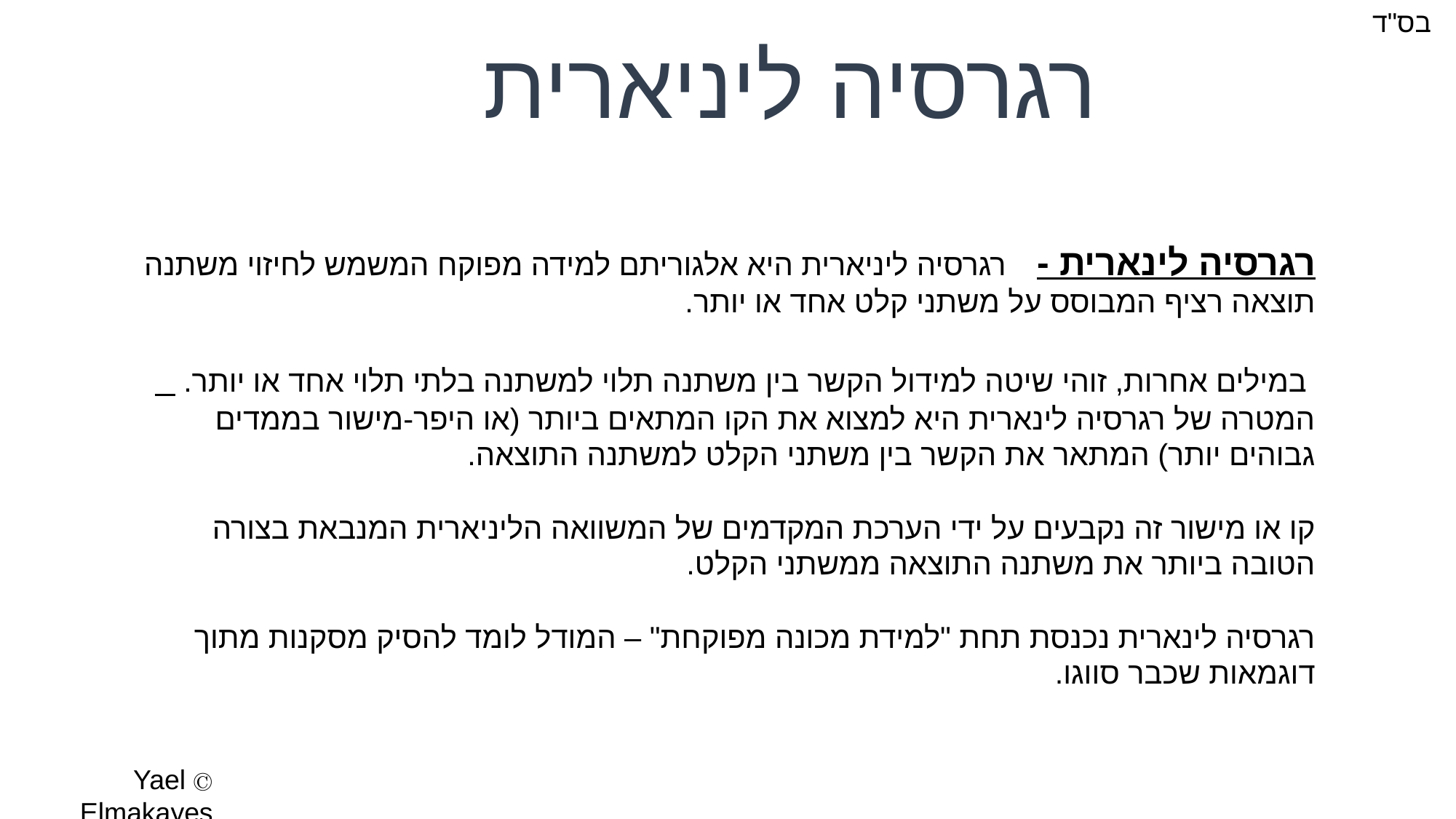

בס"ד
רגרסיה ליניארית
רגרסיה לינארית -   רגרסיה ליניארית היא אלגוריתם למידה מפוקח המשמש לחיזוי משתנה תוצאה רציף המבוסס על משתני קלט אחד או יותר.

 במילים אחרות, זוהי שיטה למידול הקשר בין משתנה תלוי למשתנה בלתי תלוי אחד או יותר.
המטרה של רגרסיה לינארית היא למצוא את הקו המתאים ביותר (או היפר-מישור בממדים גבוהים יותר) המתאר את הקשר בין משתני הקלט למשתנה התוצאה.

קו או מישור זה נקבעים על ידי הערכת המקדמים של המשוואה הליניארית המנבאת בצורה הטובה ביותר את משתנה התוצאה ממשתני הקלט.

רגרסיה לינארית נכנסת תחת "למידת מכונה מפוקחת" – המודל לומד להסיק מסקנות מתוך דוגמאות שכבר סווגו.

© Yael Elmakayes